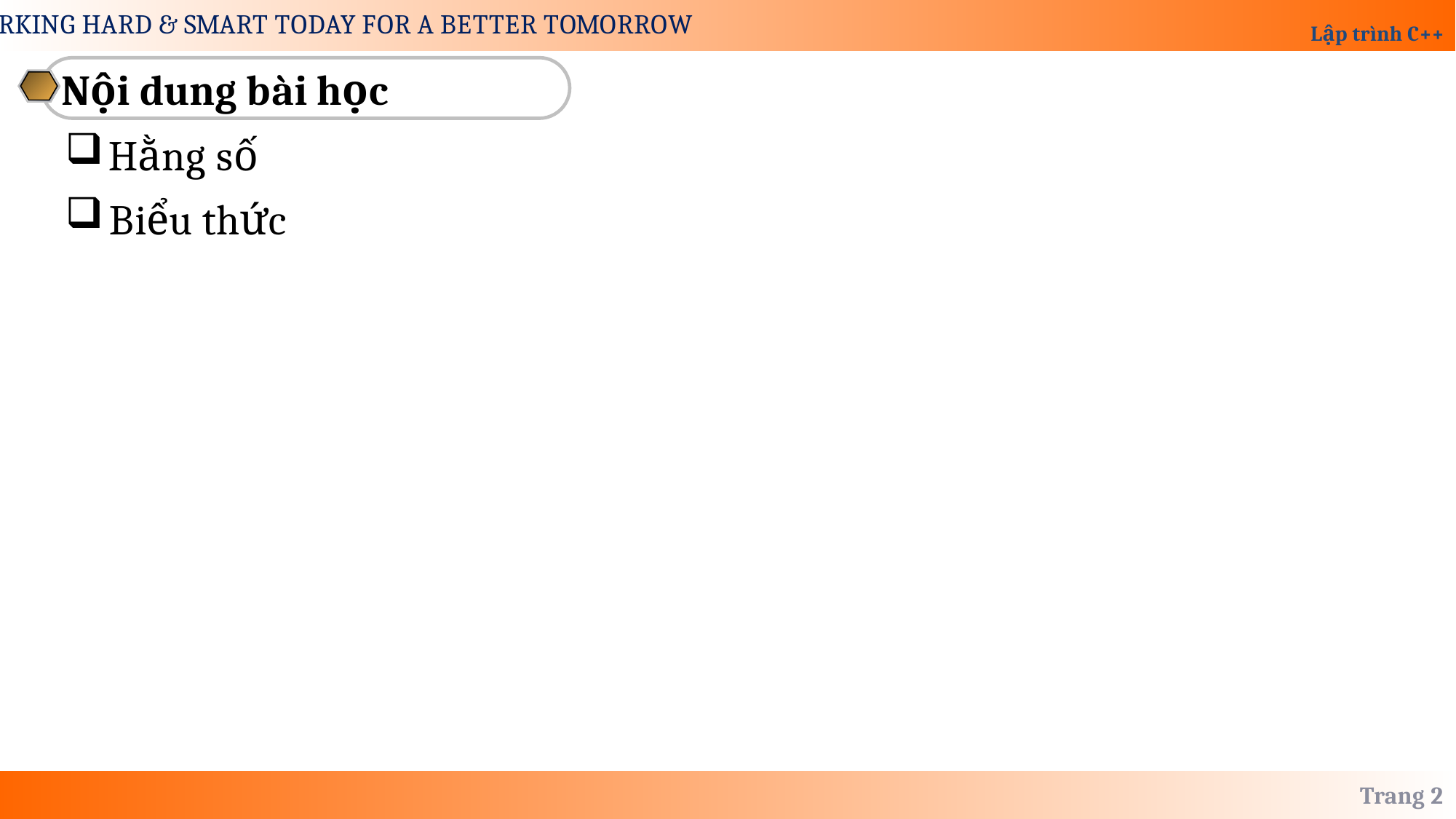

Nội dung bài học

Hằng số
Biểu thức
Trang 2